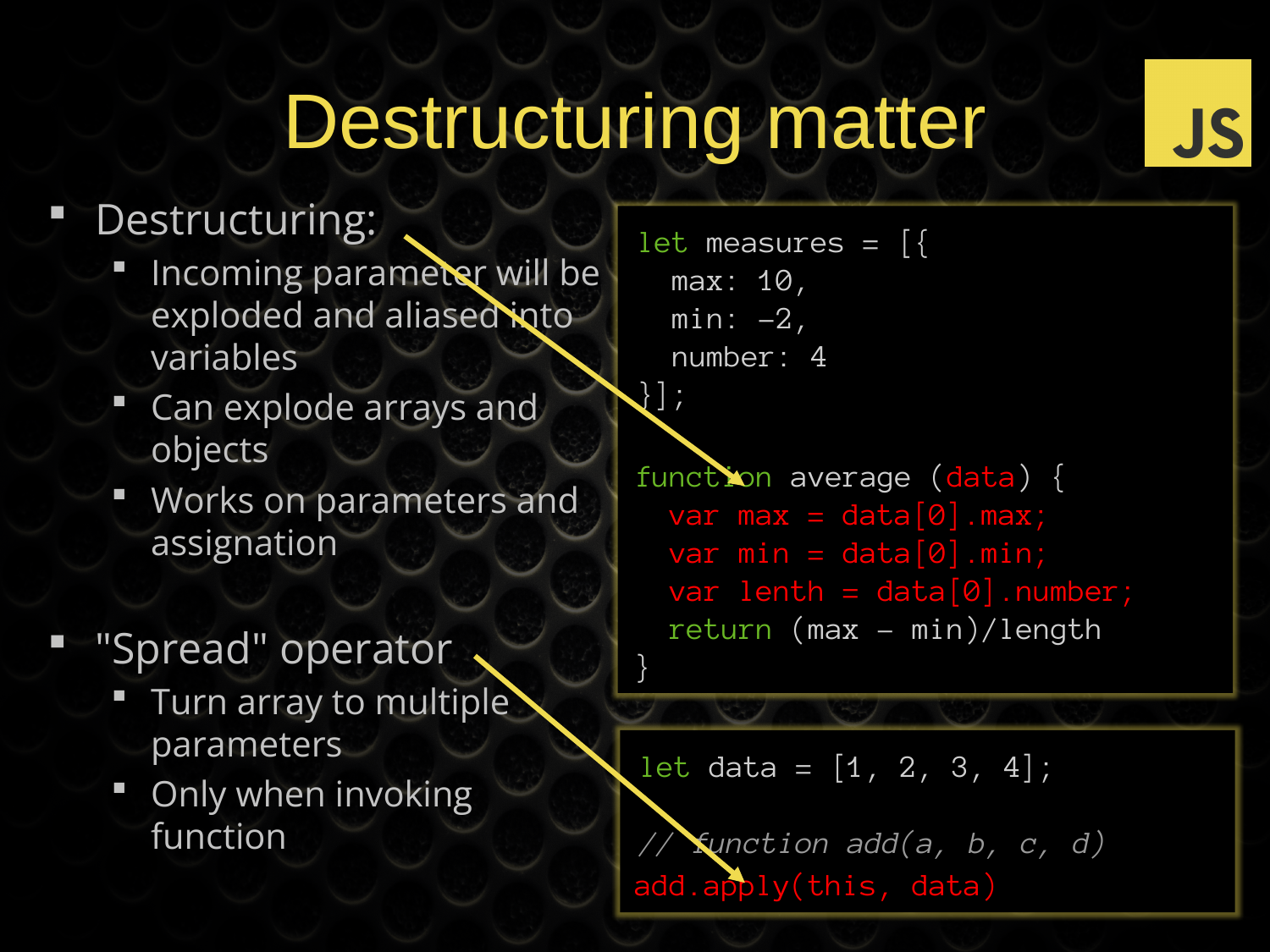

# Destructuring matter
Destructuring:
Incoming parameter will be exploded and aliased into variables
Can explode arrays and objects
Works on parameters and assignation
"Spread" operator
Turn array to multiple parameters
Only when invoking function
let measures = [{
  max: 10,
  min: -2,
  number: 4
}];
function average (
  [{min, max, number: length}]) {
  return (max – min)/length;
}
// average(data) === 3
function average (data) {
  var max = data[0].max;
  var min = data[0].min;
  var lenth = data[0].number;
  return (max – min)/length
}
let data = [1, 2, 3, 4];
// function add(a, b, c, d)
add(...data) === 10;
add.apply(this, data)